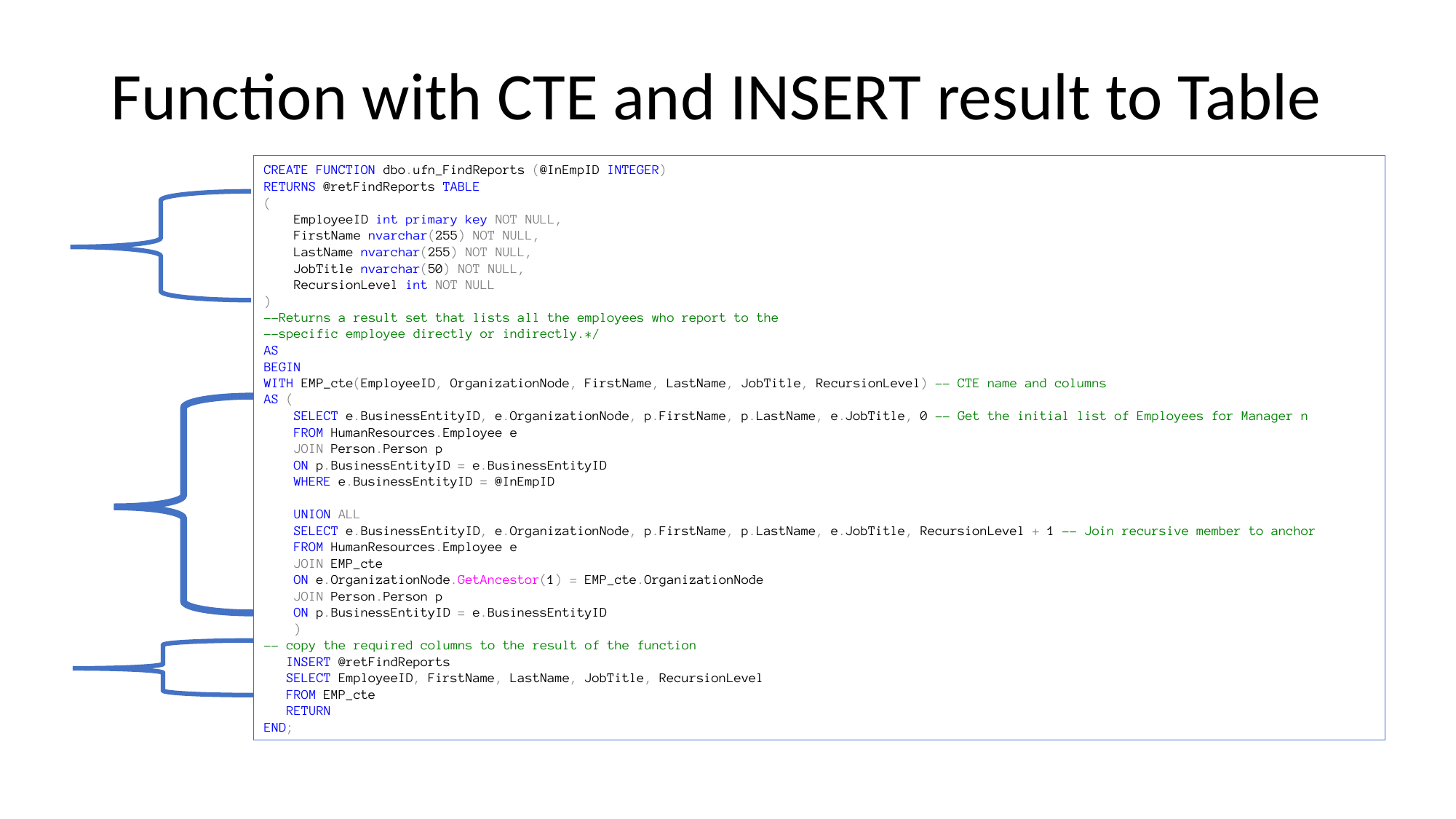

# Function with CTE and INSERT result to Table
CREATE FUNCTION dbo.ufn_FindReports (@InEmpID INTEGER)
RETURNS @retFindReports TABLE
(
    EmployeeID int primary key NOT NULL,
    FirstName nvarchar(255) NOT NULL,
    LastName nvarchar(255) NOT NULL,
    JobTitle nvarchar(50) NOT NULL,
    RecursionLevel int NOT NULL
)
--Returns a result set that lists all the employees who report to the
--specific employee directly or indirectly.*/
AS
BEGIN
WITH EMP_cte(EmployeeID, OrganizationNode, FirstName, LastName, JobTitle, RecursionLevel) -- CTE name and columns
AS (
    SELECT e.BusinessEntityID, e.OrganizationNode, p.FirstName, p.LastName, e.JobTitle, 0 -- Get the initial list of Employees for Manager n
    FROM HumanResources.Employee e
    JOIN Person.Person p
    ON p.BusinessEntityID = e.BusinessEntityID
    WHERE e.BusinessEntityID = @InEmpID

    UNION ALL
    SELECT e.BusinessEntityID, e.OrganizationNode, p.FirstName, p.LastName, e.JobTitle, RecursionLevel + 1 -- Join recursive member to anchor
    FROM HumanResources.Employee e
    JOIN EMP_cte
    ON e.OrganizationNode.GetAncestor(1) = EMP_cte.OrganizationNode
    JOIN Person.Person p
    ON p.BusinessEntityID = e.BusinessEntityID
    )
-- copy the required columns to the result of the function
   INSERT @retFindReports
   SELECT EmployeeID, FirstName, LastName, JobTitle, RecursionLevel
   FROM EMP_cte
   RETURN
END;